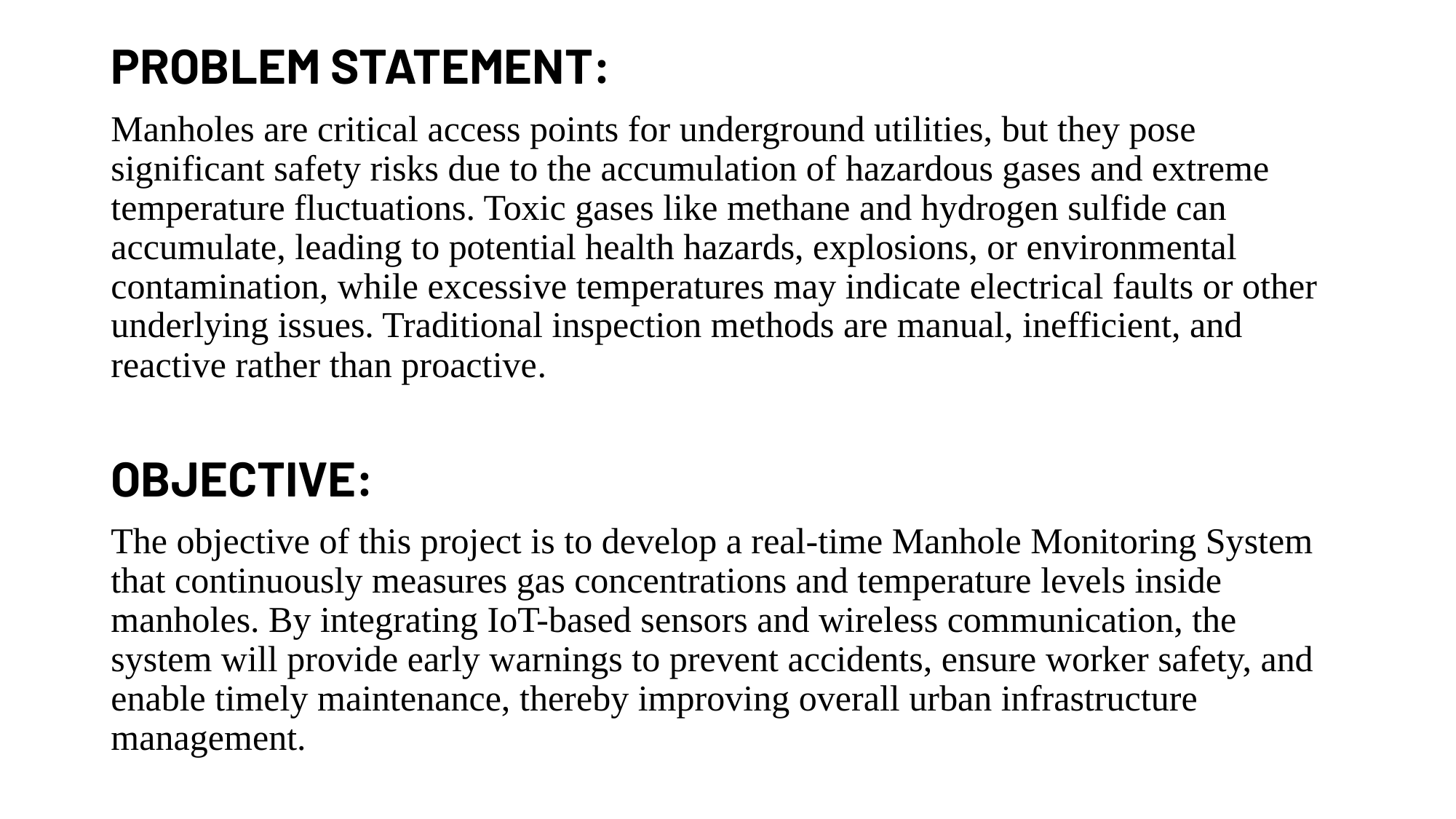

PROBLEM STATEMENT:
Manholes are critical access points for underground utilities, but they pose significant safety risks due to the accumulation of hazardous gases and extreme temperature fluctuations. Toxic gases like methane and hydrogen sulfide can accumulate, leading to potential health hazards, explosions, or environmental contamination, while excessive temperatures may indicate electrical faults or other underlying issues. Traditional inspection methods are manual, inefficient, and reactive rather than proactive.

OBJECTIVE:
The objective of this project is to develop a real-time Manhole Monitoring System that continuously measures gas concentrations and temperature levels inside manholes. By integrating IoT-based sensors and wireless communication, the system will provide early warnings to prevent accidents, ensure worker safety, and enable timely maintenance, thereby improving overall urban infrastructure management.